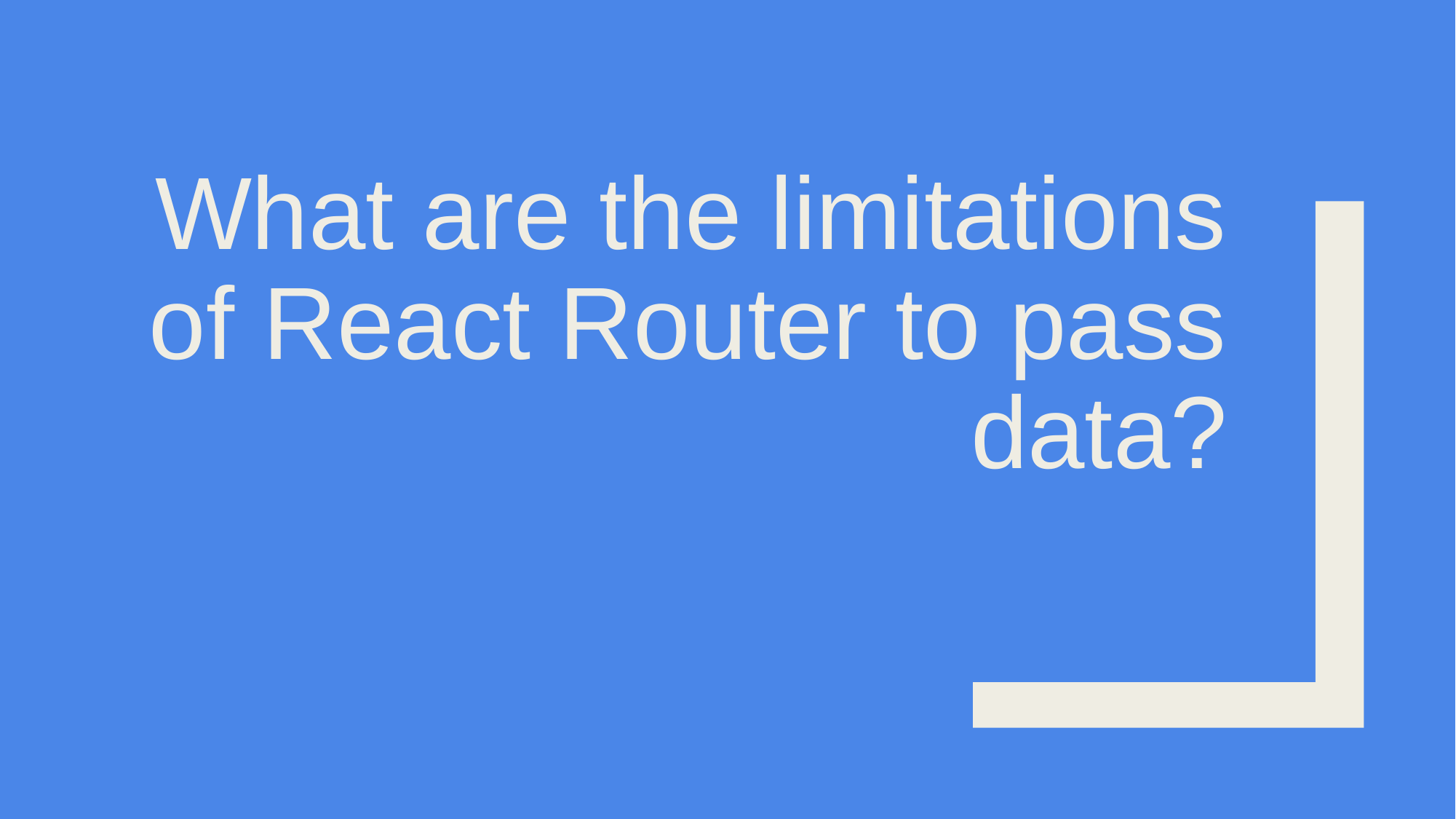

# What are the limitations of React Router to pass data?